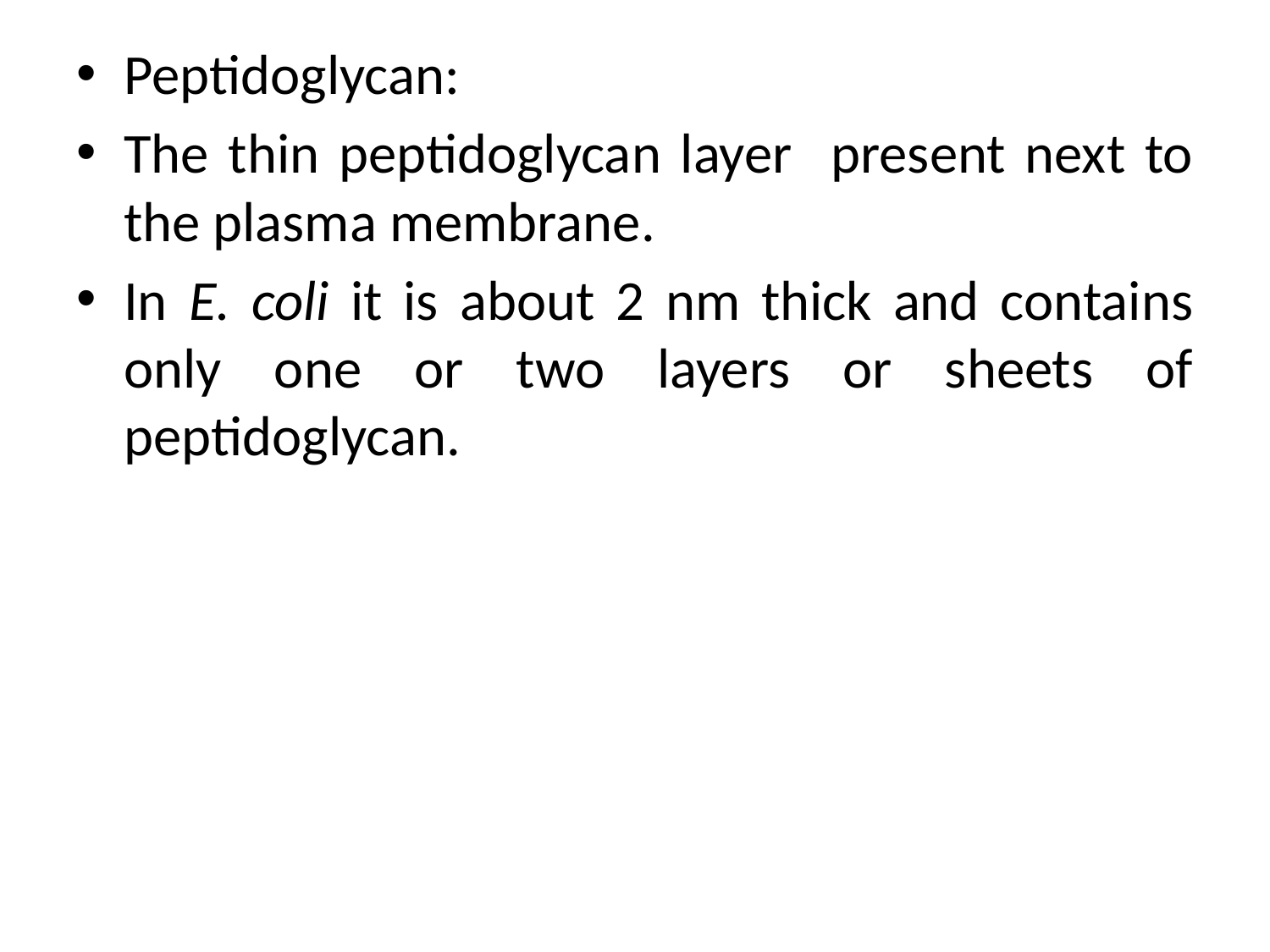

Peptidoglycan:
The thin peptidoglycan layer  present next to the plasma membrane.
In E. coli it is about 2 nm thick and contains only one or two layers or sheets of peptidoglycan.